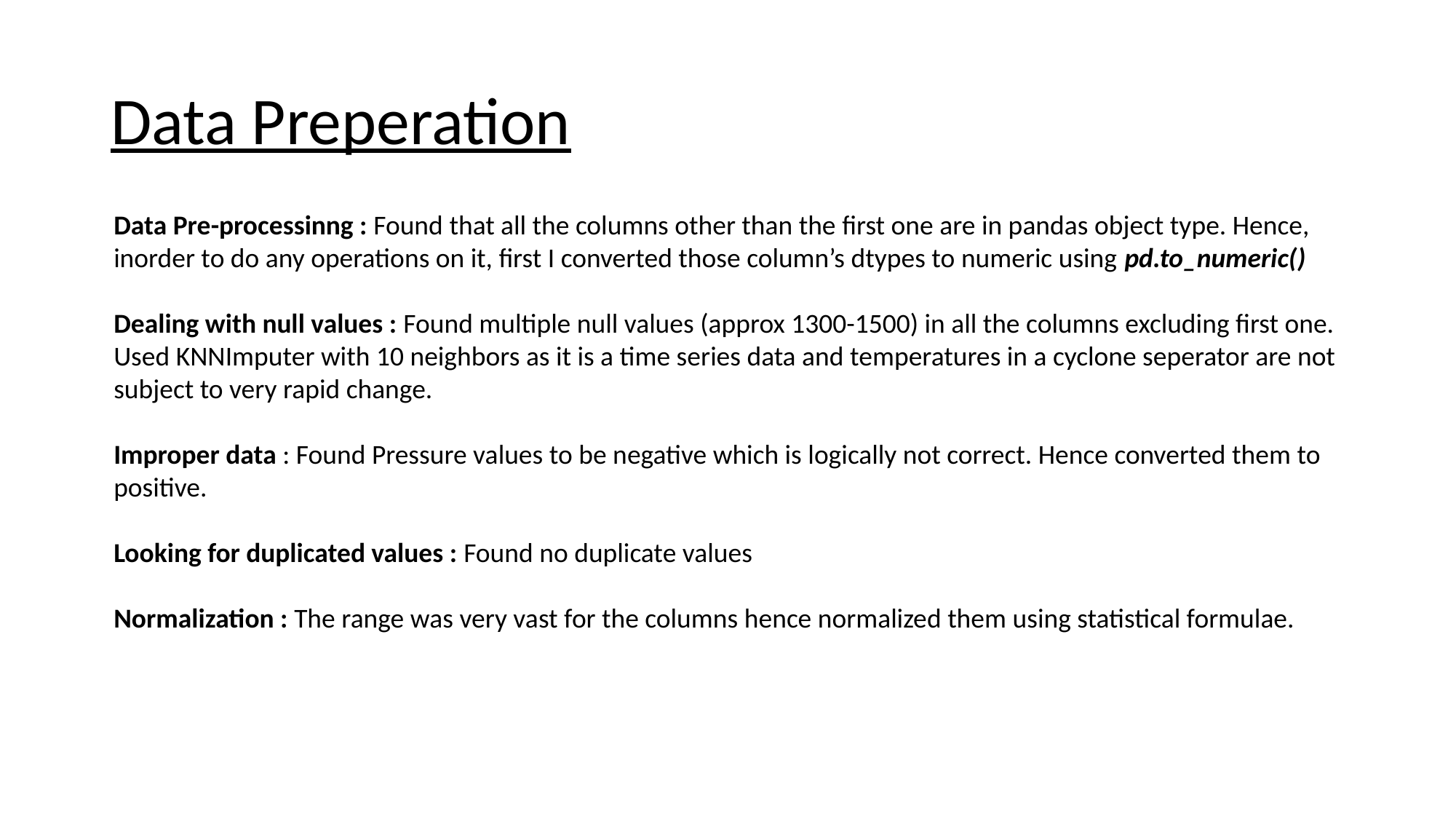

# Data Preperation
Data Pre-processinng : Found that all the columns other than the first one are in pandas object type. Hence, inorder to do any operations on it, first I converted those column’s dtypes to numeric using pd.to_numeric()

Dealing with null values : Found multiple null values (approx 1300-1500) in all the columns excluding first one. Used KNNImputer with 10 neighbors as it is a time series data and temperatures in a cyclone seperator are not subject to very rapid change.

Improper data : Found Pressure values to be negative which is logically not correct. Hence converted them to positive.

Looking for duplicated values : Found no duplicate values

Normalization : The range was very vast for the columns hence normalized them using statistical formulae.